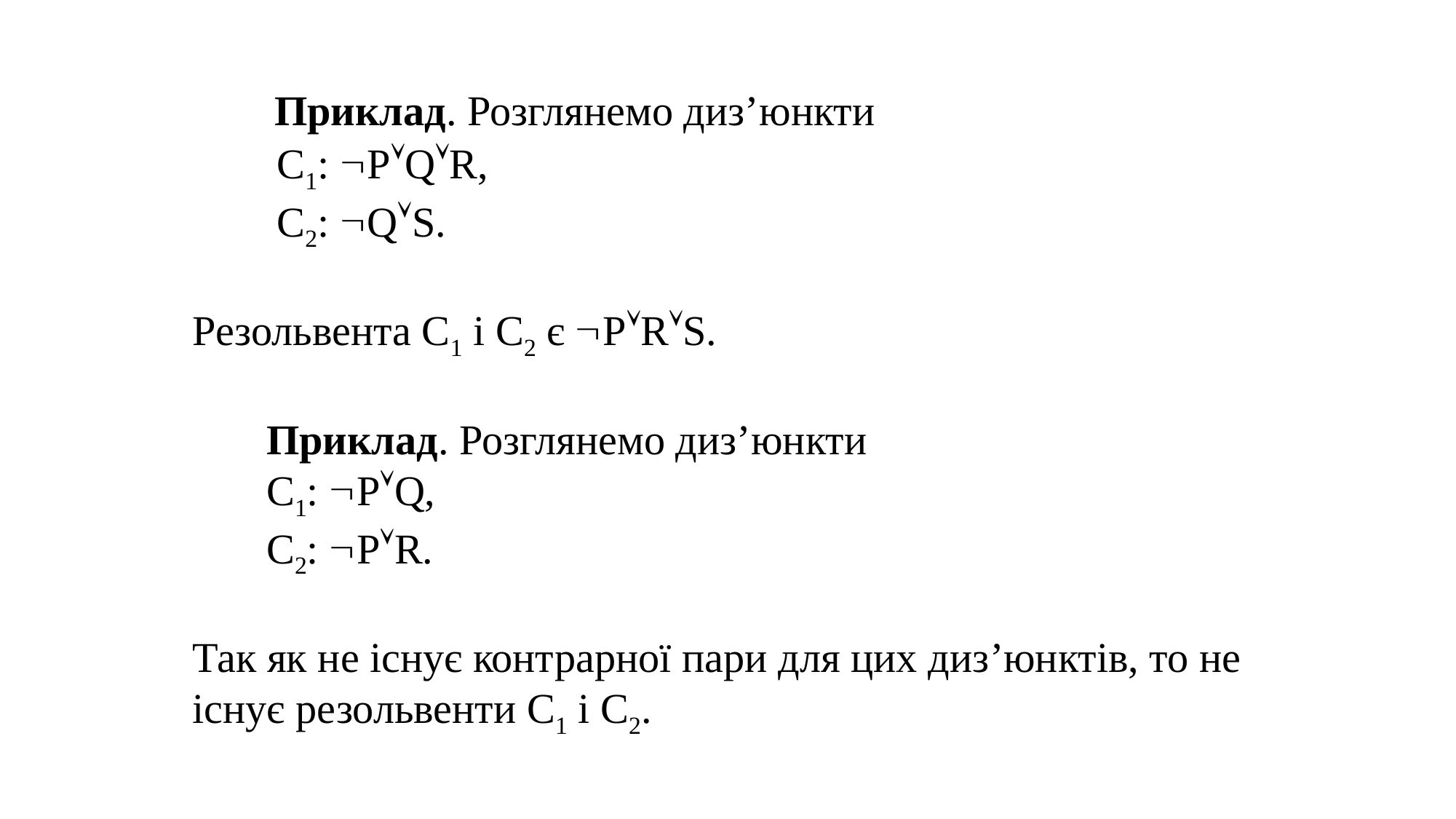

Приклад. Розглянемо диз’юнкти
        С1: ¬P∨Q∨R,
        C2: ¬Q∨S.

Резольвента С1 і С2 є ¬P∨R∨S.

       Приклад. Розглянемо диз’юнкти
       С1: ¬P∨Q,
       C2: ¬P∨R.

Так як не існує контрарної пари для цих диз’юнктів, то не існує резольвенти С1 і С2.